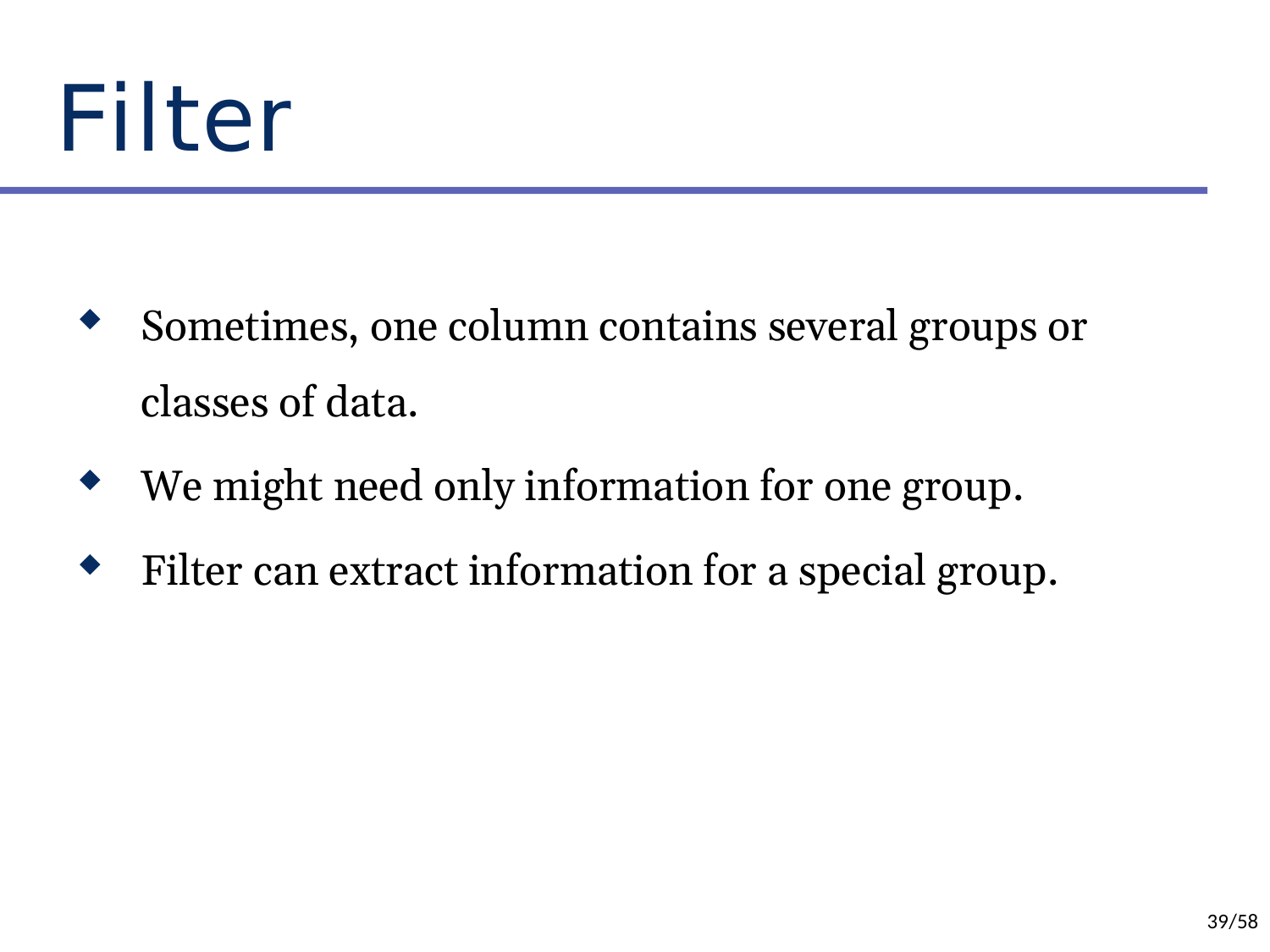

# Filter
Sometimes, one column contains several groups or classes of data.
We might need only information for one group.
Filter can extract information for a special group.
39/58